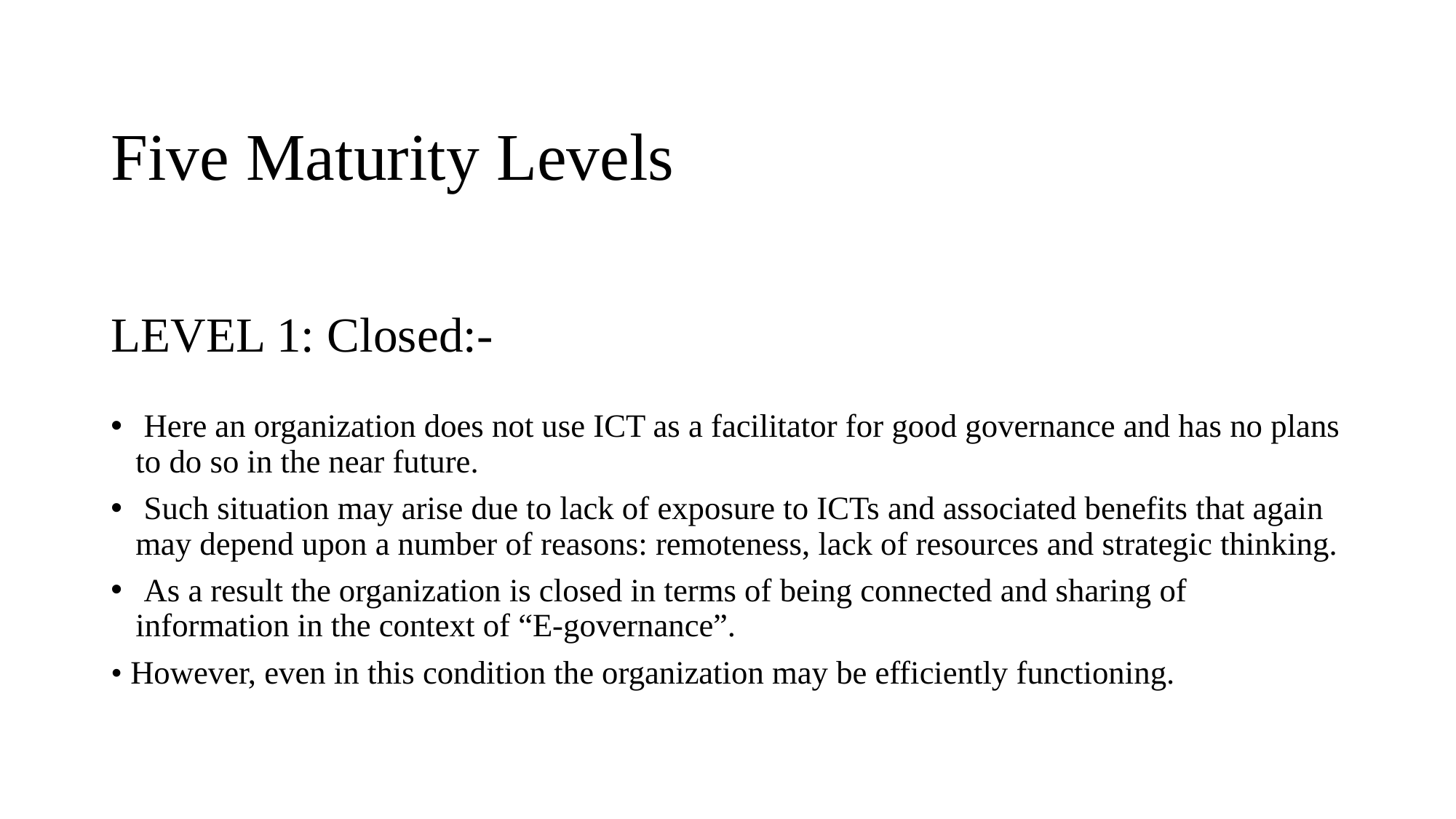

# Five Maturity Levels

LEVEL 1: Closed:-
 Here an organization does not use ICT as a facilitator for good governance and has no plans to do so in the near future.
 Such situation may arise due to lack of exposure to ICTs and associated benefits that again may depend upon a number of reasons: remoteness, lack of resources and strategic thinking.
 As a result the organization is closed in terms of being connected and sharing of information in the context of “E-governance”.
• However, even in this condition the organization may be efficiently functioning.